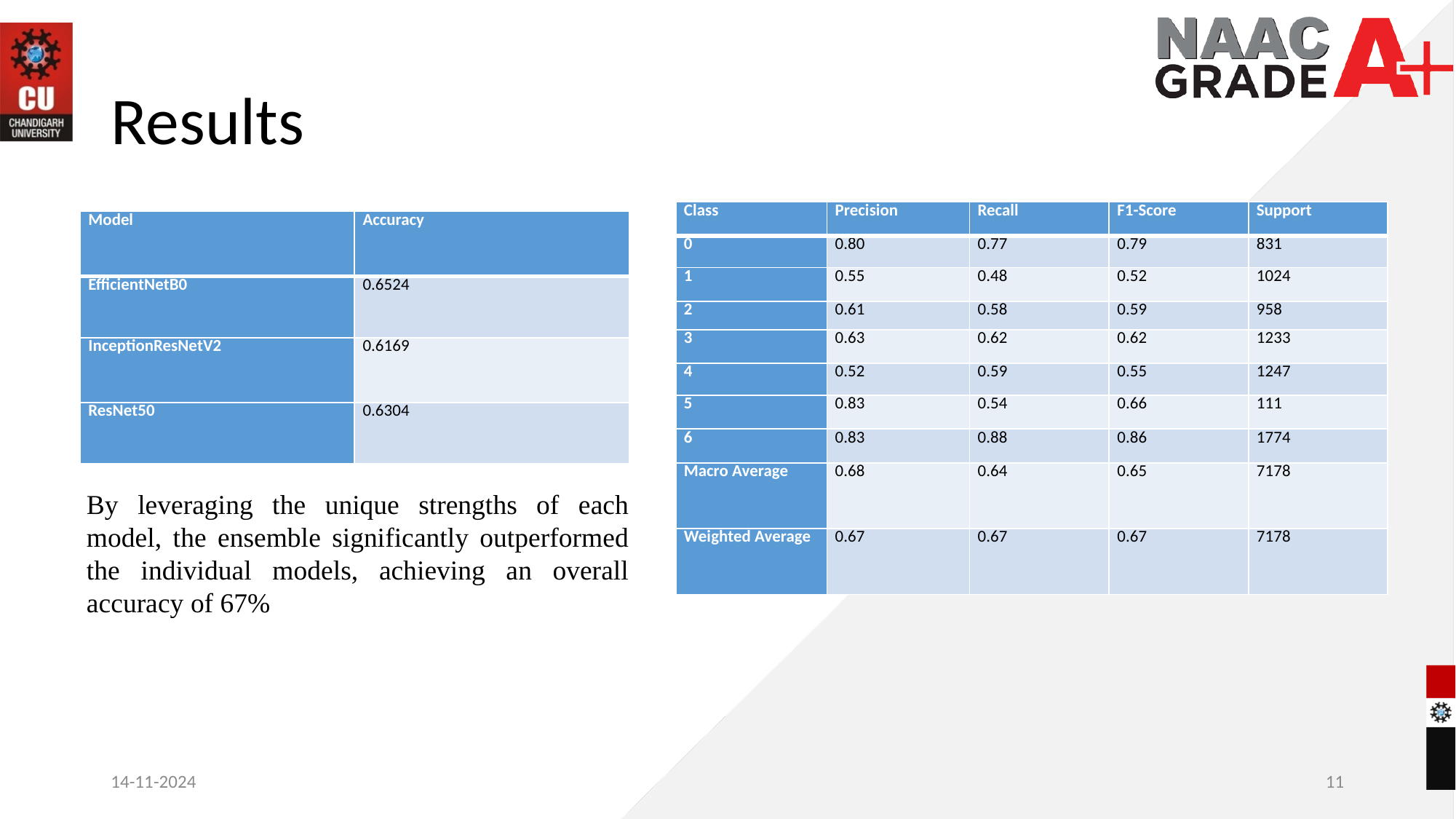

# Results
| Class | Precision | Recall | F1-Score | Support |
| --- | --- | --- | --- | --- |
| 0 | 0.80 | 0.77 | 0.79 | 831 |
| 1 | 0.55 | 0.48 | 0.52 | 1024 |
| 2 | 0.61 | 0.58 | 0.59 | 958 |
| 3 | 0.63 | 0.62 | 0.62 | 1233 |
| 4 | 0.52 | 0.59 | 0.55 | 1247 |
| 5 | 0.83 | 0.54 | 0.66 | 111 |
| 6 | 0.83 | 0.88 | 0.86 | 1774 |
| Macro Average | 0.68 | 0.64 | 0.65 | 7178 |
| Weighted Average | 0.67 | 0.67 | 0.67 | 7178 |
| Model | Accuracy |
| --- | --- |
| EfficientNetB0 | 0.6524 |
| InceptionResNetV2 | 0.6169 |
| ResNet50 | 0.6304 |
By leveraging the unique strengths of each model, the ensemble significantly outperformed the individual models, achieving an overall accuracy of 67%
14-11-2024
11